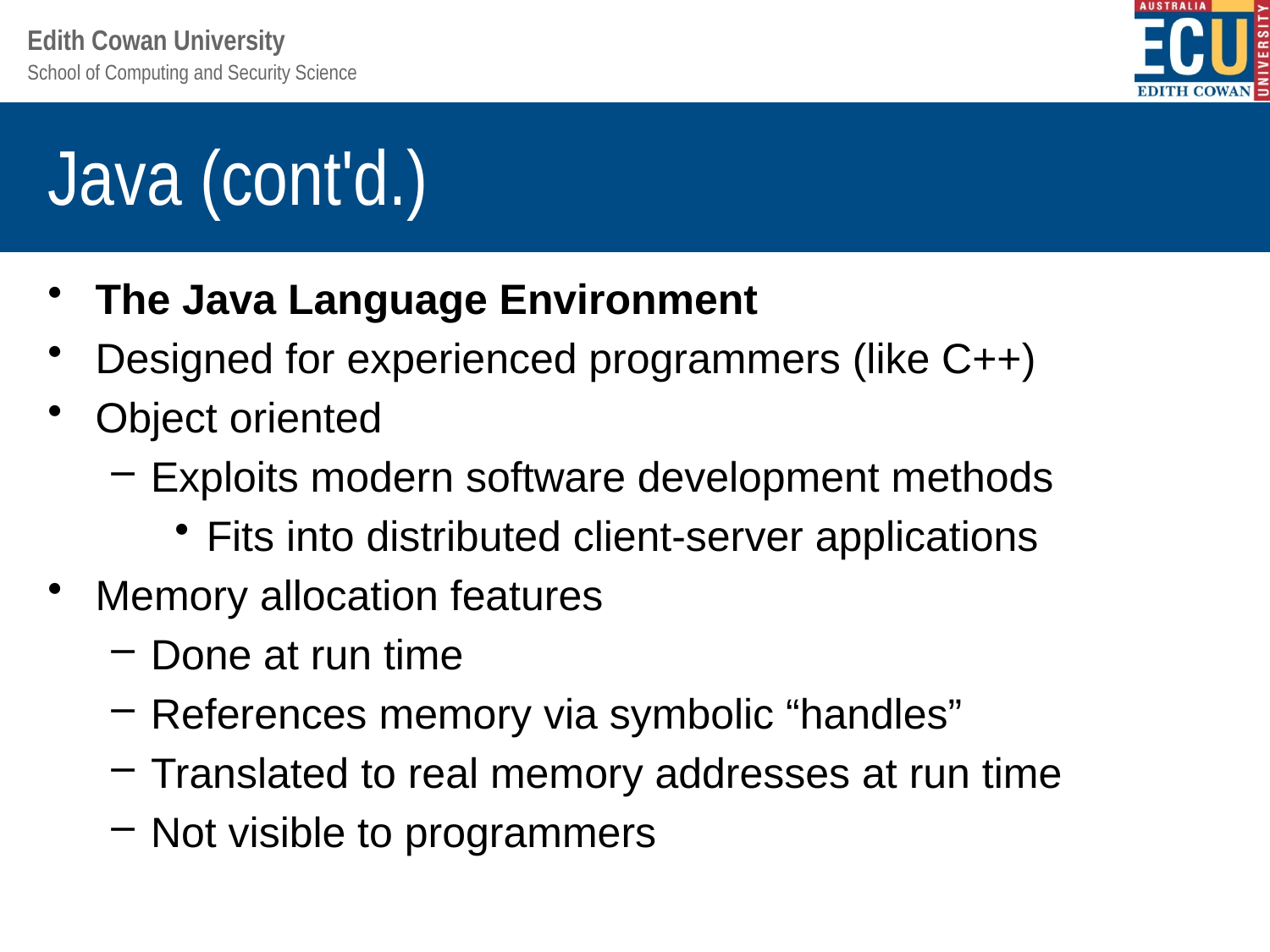

# Java (cont'd.)
The Java Language Environment
Designed for experienced programmers (like C++)
Object oriented
Exploits modern software development methods
Fits into distributed client-server applications
Memory allocation features
Done at run time
References memory via symbolic “handles”
Translated to real memory addresses at run time
Not visible to programmers